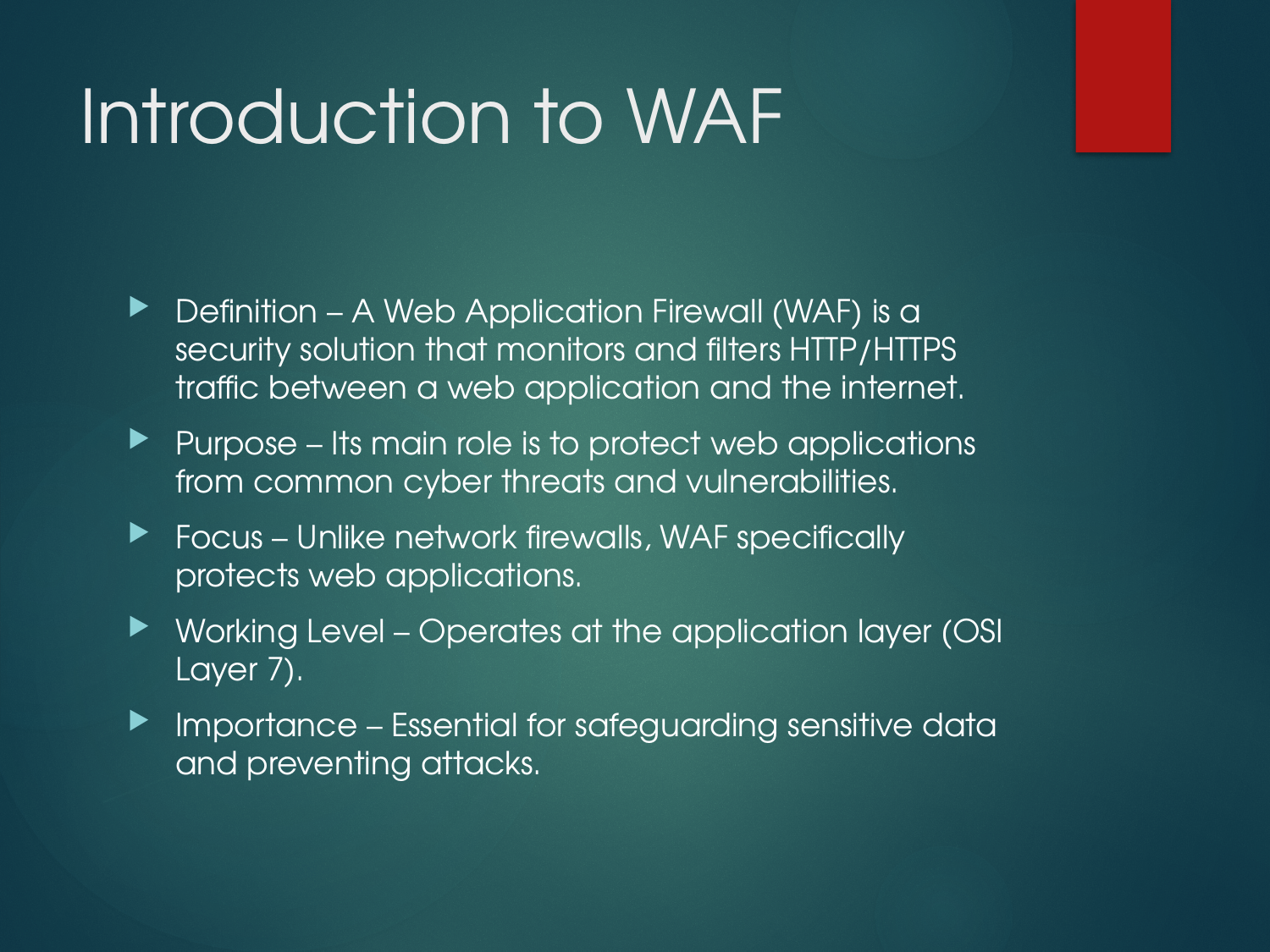

# Introduction to WAF
Definition – A Web Application Firewall (WAF) is a security solution that monitors and filters HTTP/HTTPS traffic between a web application and the internet.
Purpose – Its main role is to protect web applications from common cyber threats and vulnerabilities.
Focus – Unlike network firewalls, WAF specifically protects web applications.
Working Level – Operates at the application layer (OSI Layer 7).
Importance – Essential for safeguarding sensitive data and preventing attacks.